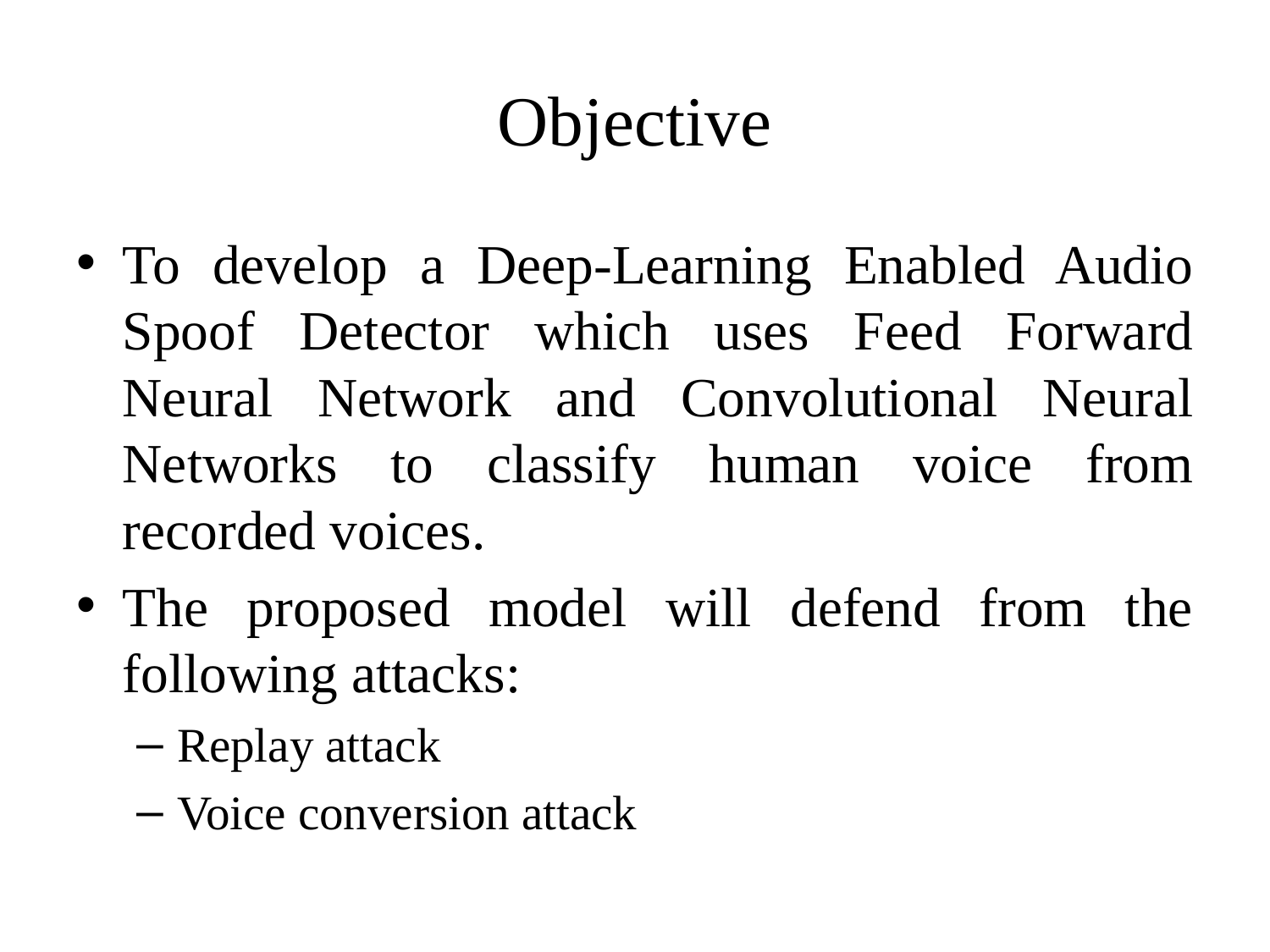

# Objective
To develop a Deep-Learning Enabled Audio Spoof Detector which uses Feed Forward Neural Network and Convolutional Neural Networks to classify human voice from recorded voices.
The proposed model will defend from the following attacks:
Replay attack
Voice conversion attack